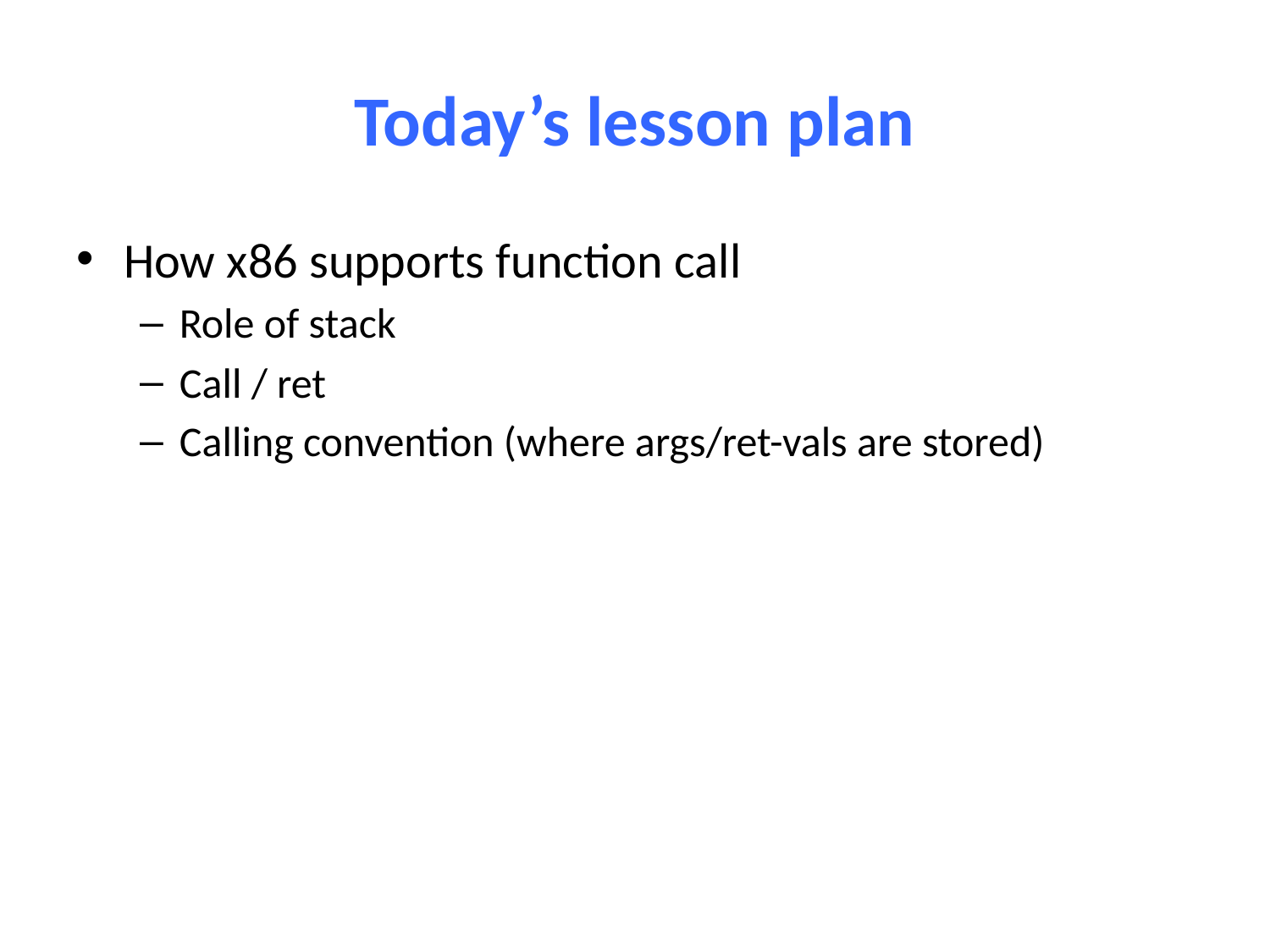

# Today’s lesson plan
How x86 supports function call
Role of stack
Call / ret
Calling convention (where args/ret-vals are stored)